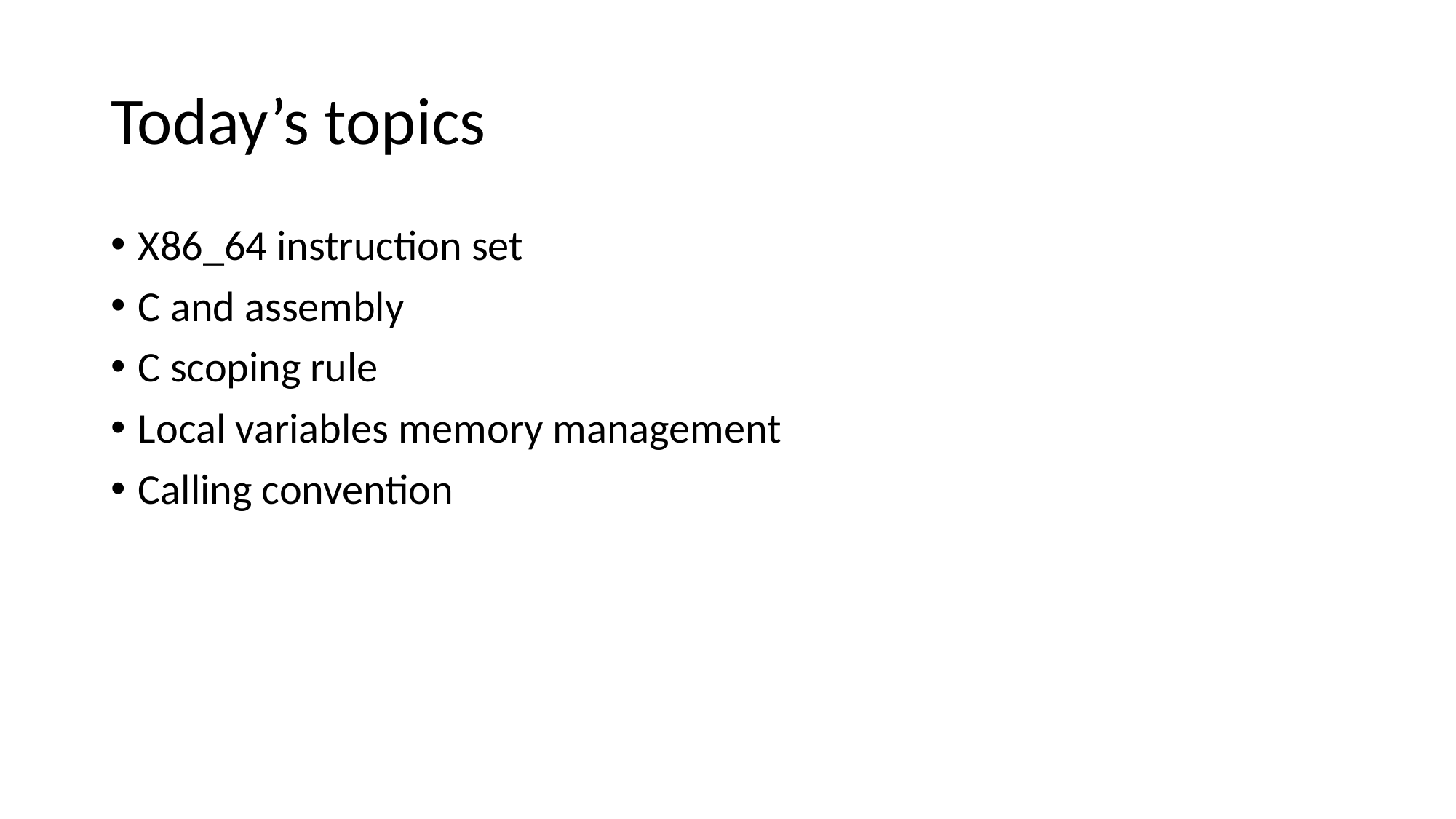

# Today’s topics
X86_64 instruction set
C and assembly
C scoping rule
Local variables memory management
Calling convention